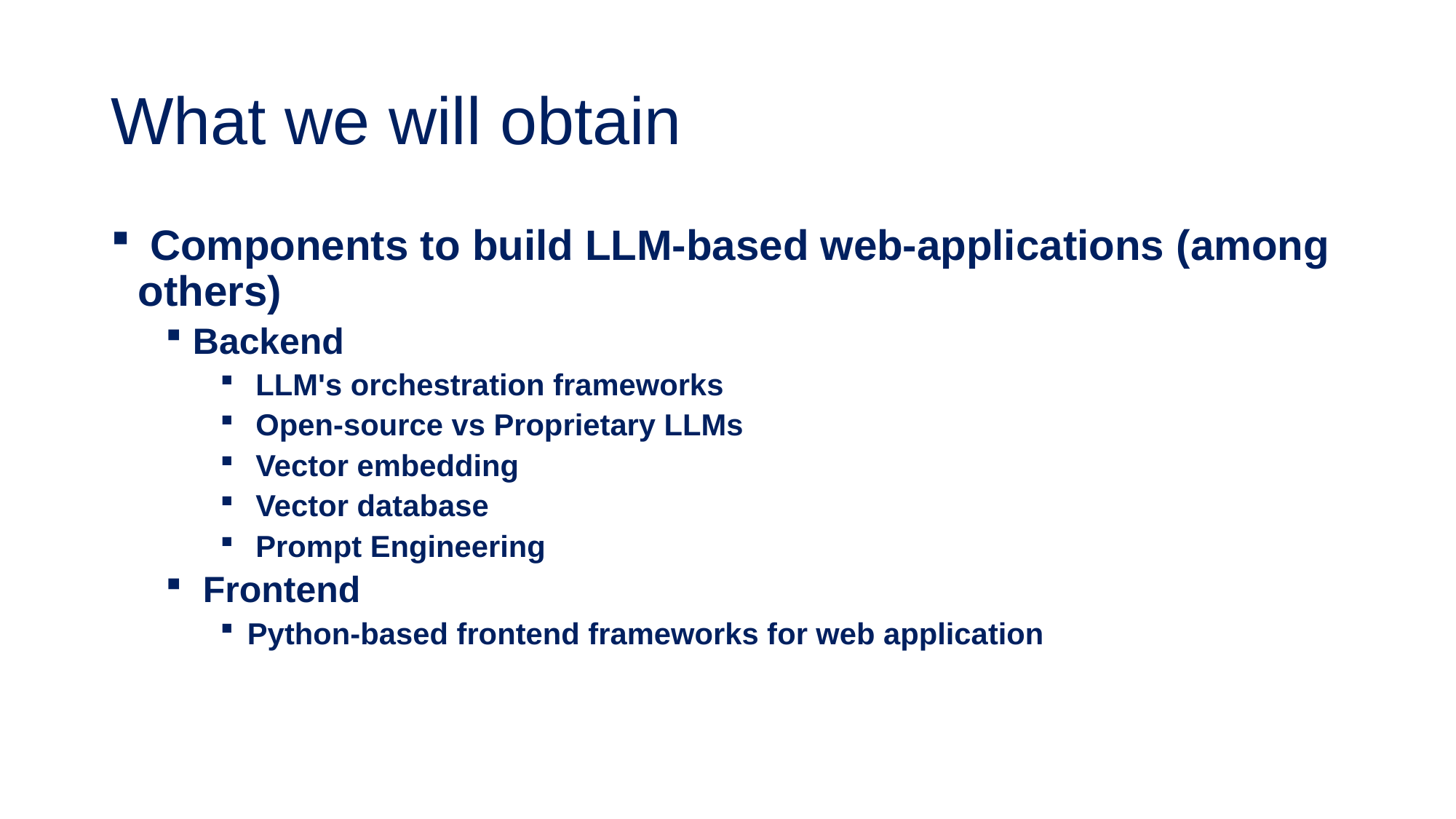

# What we will obtain
 Components to build LLM-based web-applications (among others)
Backend
 LLM's orchestration frameworks
 Open-source vs Proprietary LLMs
 Vector embedding
 Vector database
 Prompt Engineering
 Frontend
Python-based frontend frameworks for web application